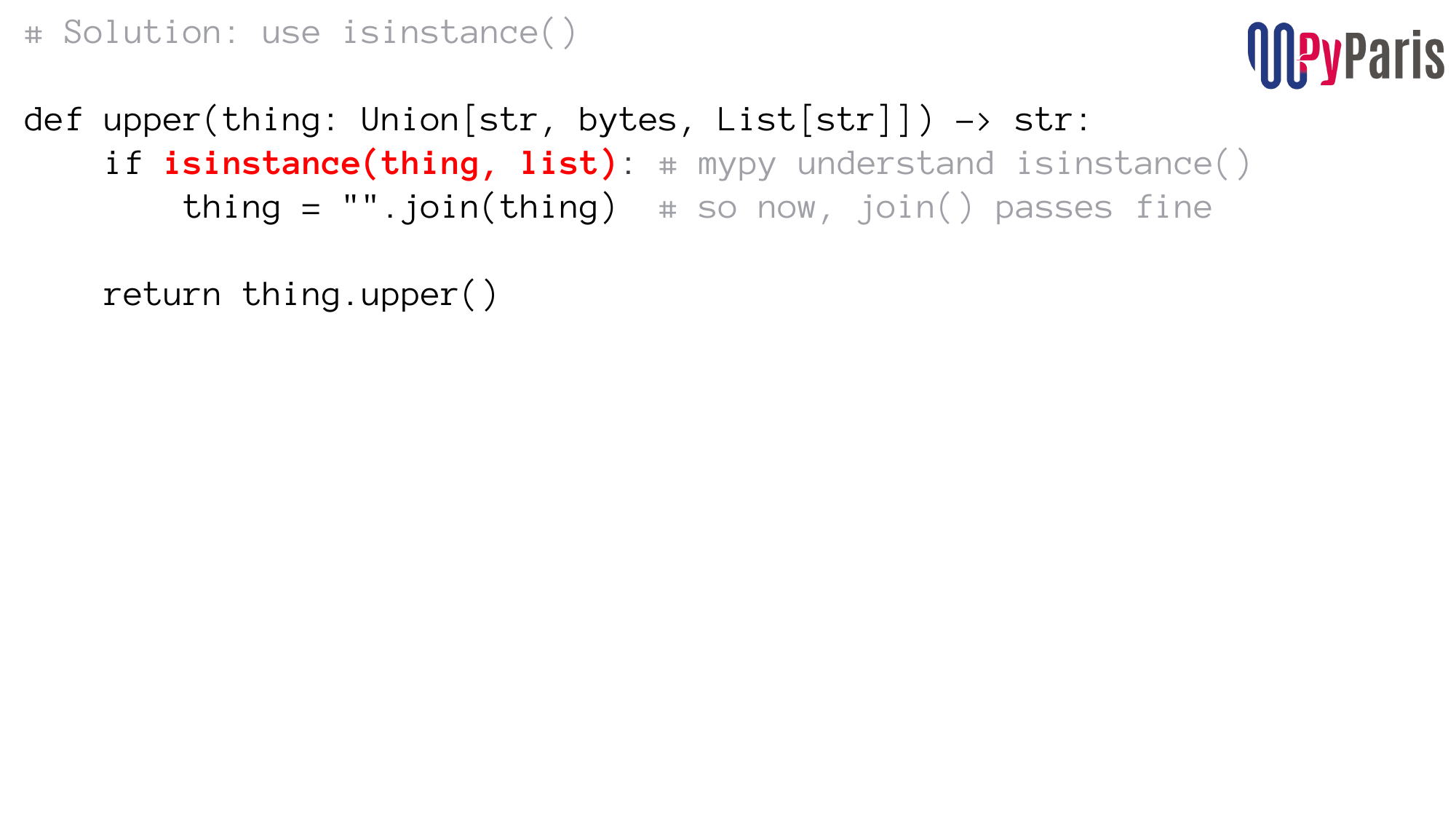

# Solution: use isinstance()

def upper(thing: Union[str, bytes, List[str]]) -> str:
    if isinstance(thing, list): # mypy understand isinstance()
        thing = "".join(thing)  # so now, join() passes fine

    return thing.upper()